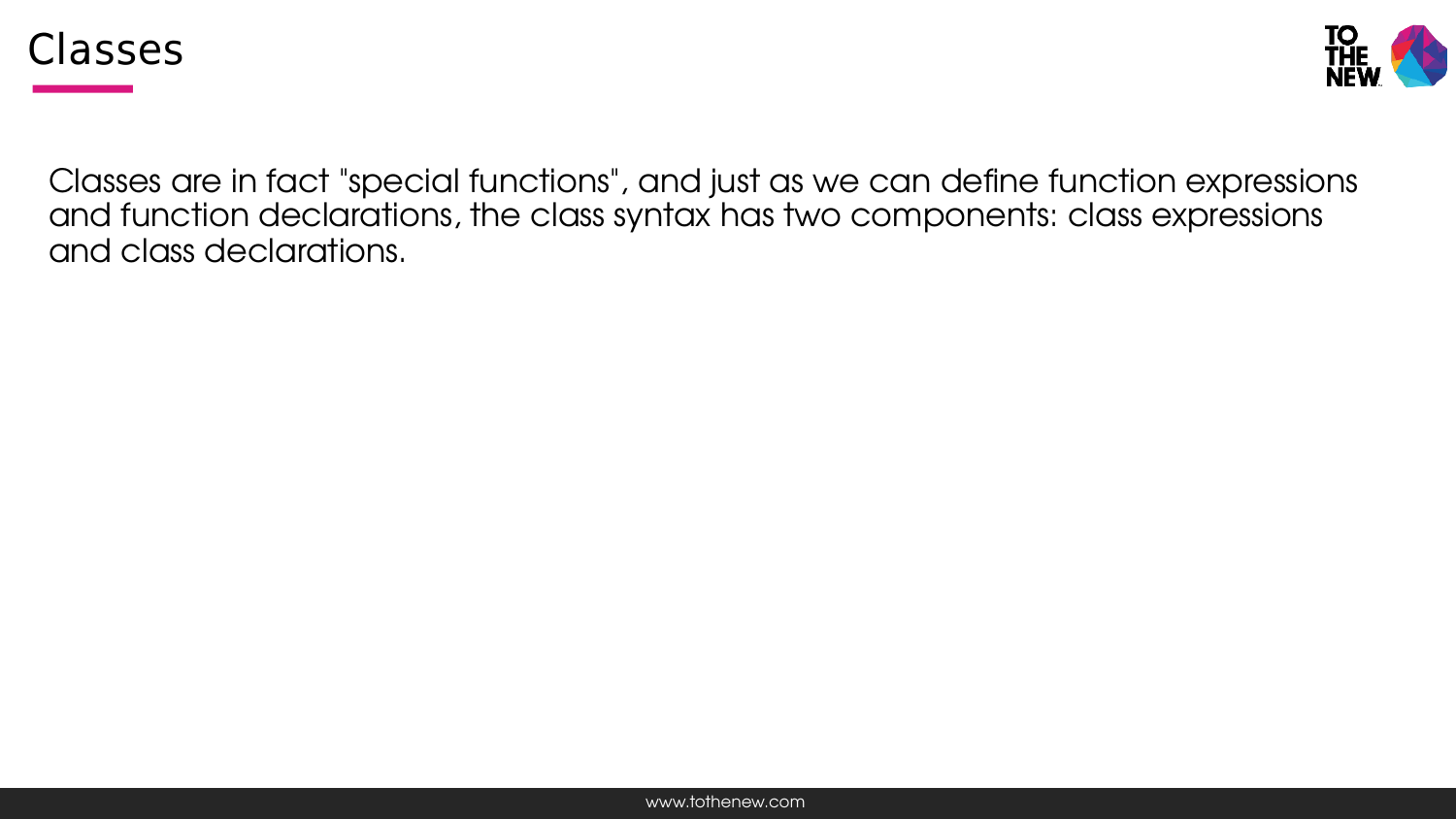

# Classes
Classes are in fact "special functions", and just as we can define function expressions and function declarations, the class syntax has two components: class expressions and class declarations.